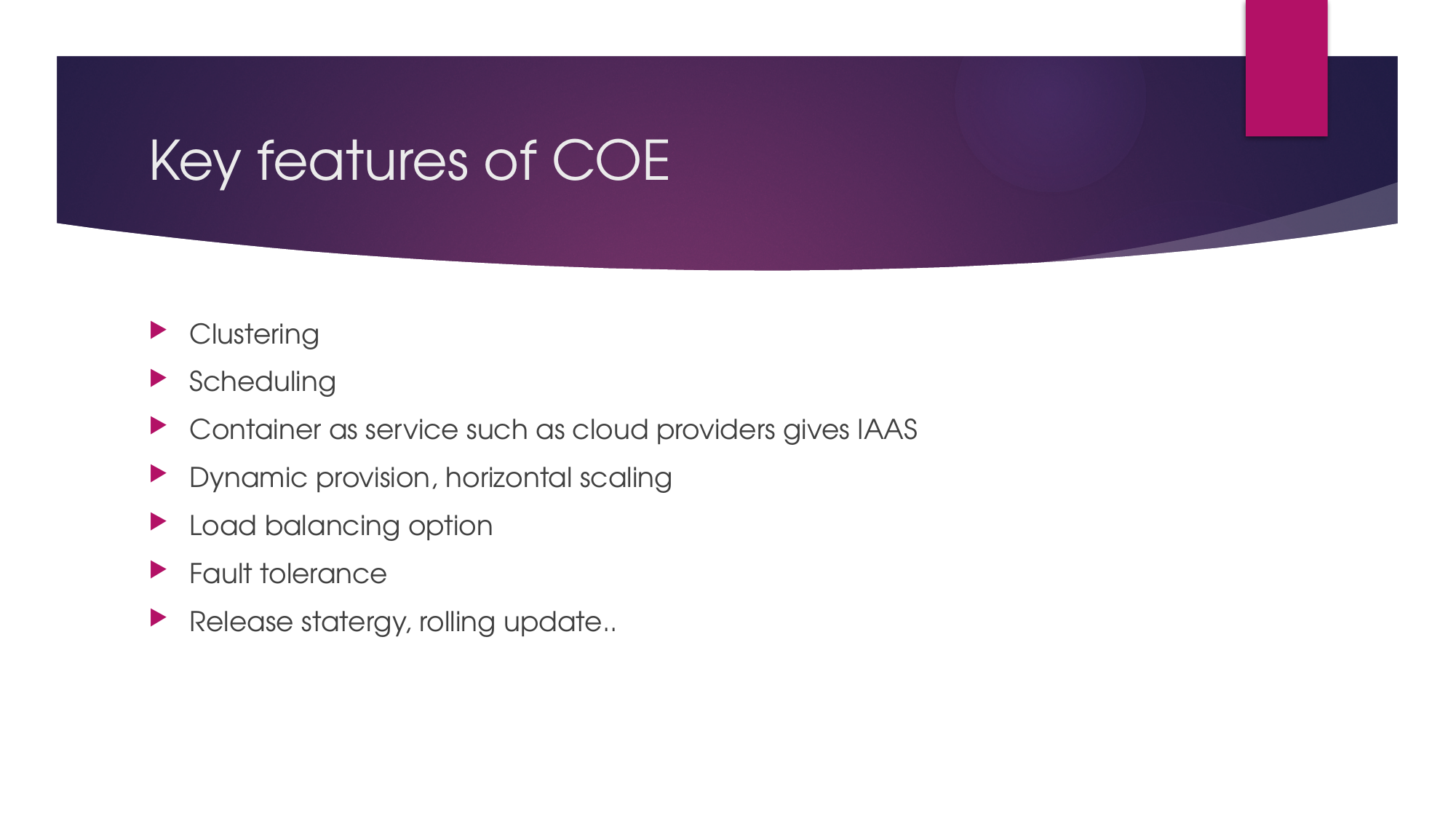

# Key features of COE
Clustering
Scheduling
Container as service such as cloud providers gives IAAS
Dynamic provision, horizontal scaling
Load balancing option
Fault tolerance
Release statergy, rolling update..